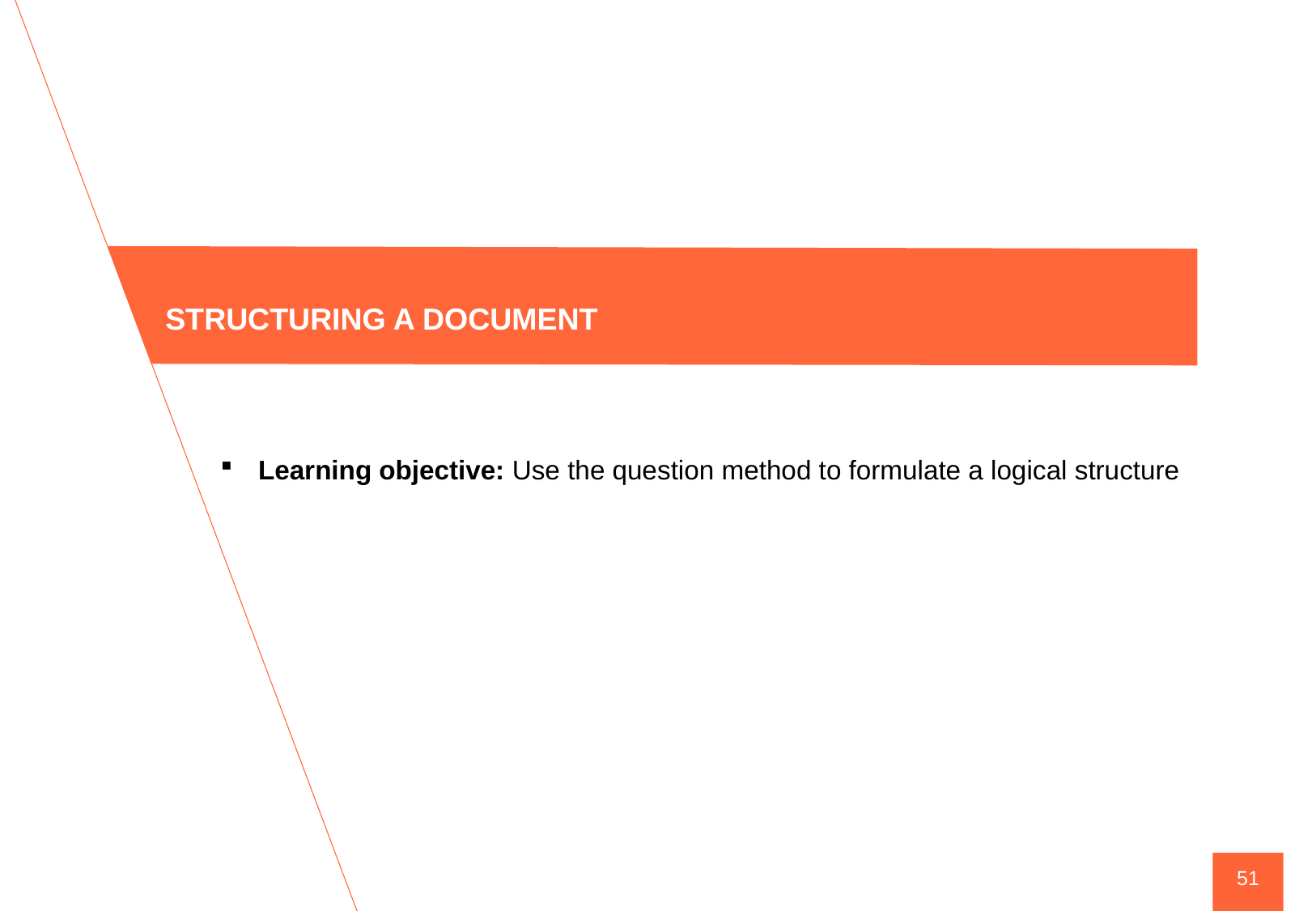

STRUCTURING A DOCUMENT

Learning objective: Use the question method to formulate a logical structure